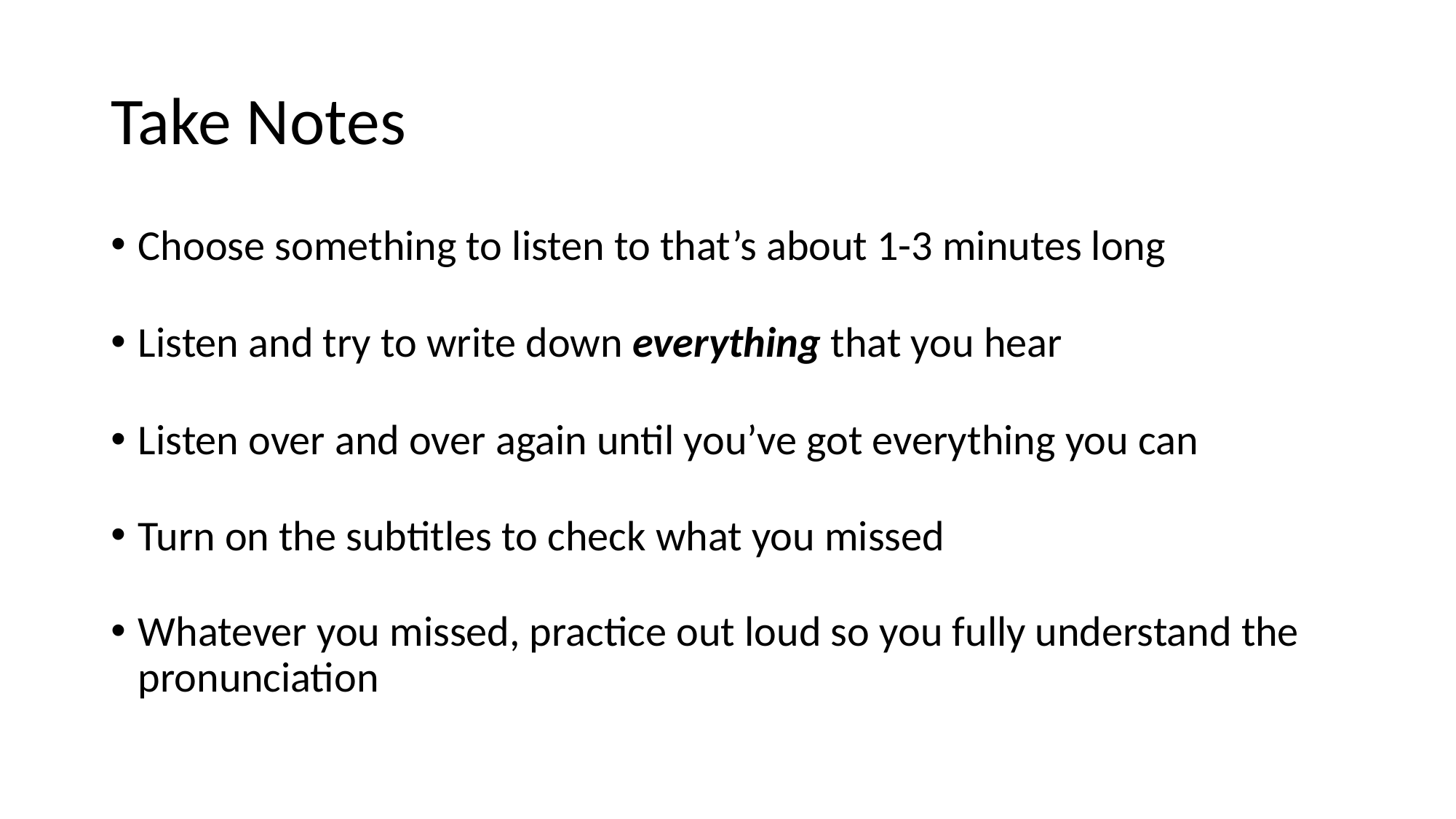

# Take Notes
Choose something to listen to that’s about 1-3 minutes long

Listen and try to write down everything that you hear

Listen over and over again until you’ve got everything you can

Turn on the subtitles to check what you missed

Whatever you missed, practice out loud so you fully understand the pronunciation